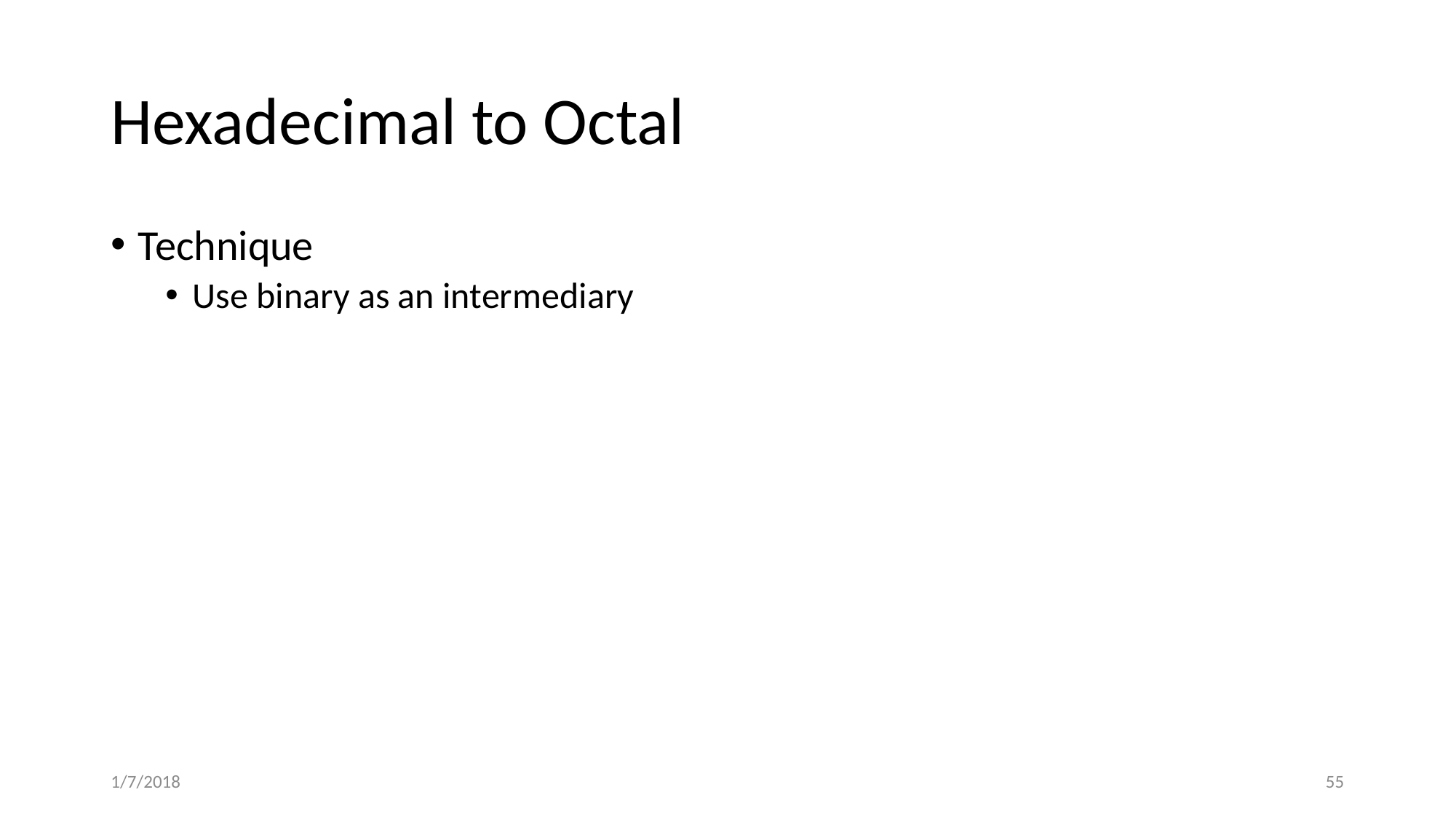

# Hexadecimal to Octal
Technique
Use binary as an intermediary
1/7/2018
55